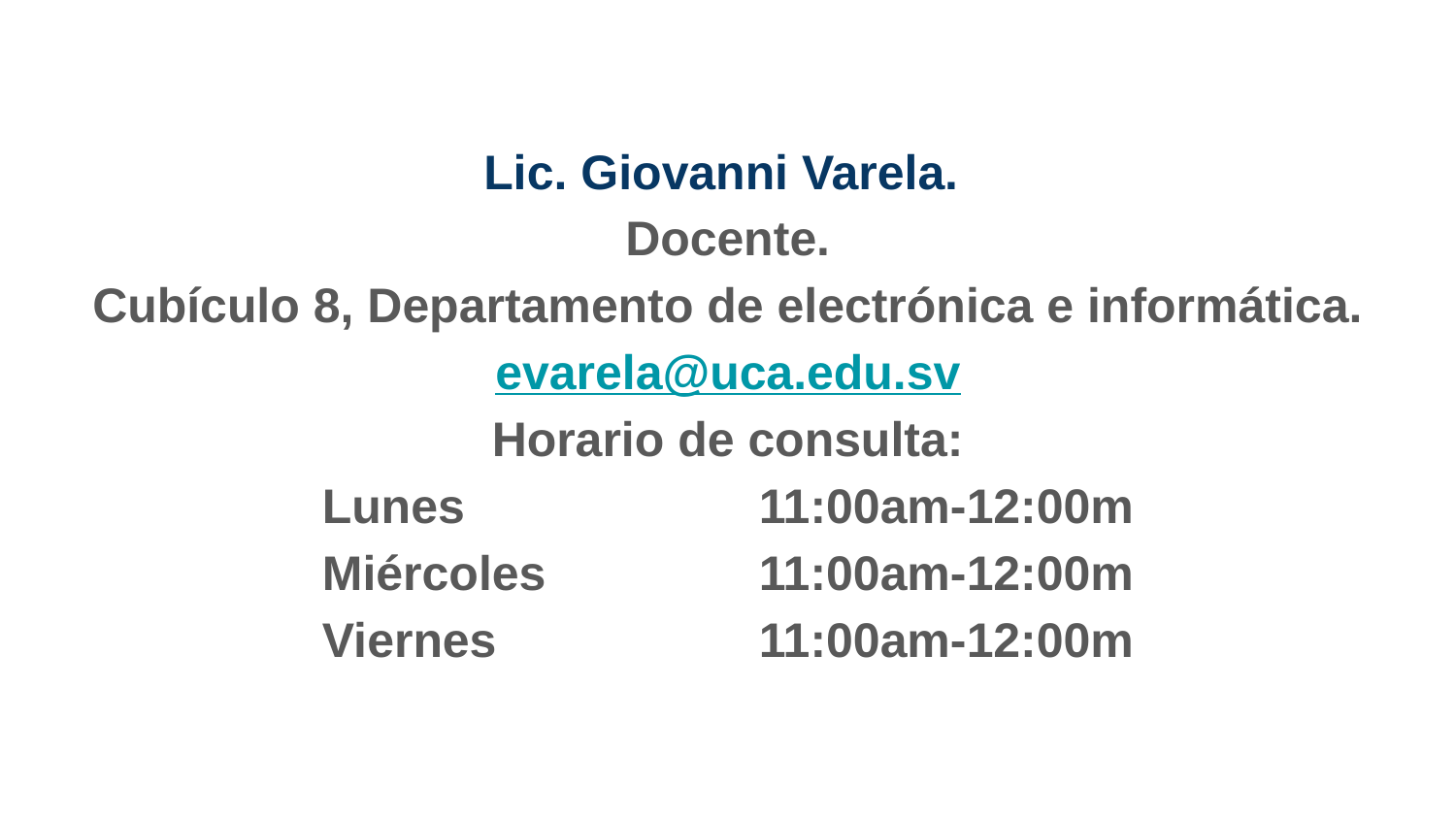

Lic. Giovanni Varela.
Docente.
Cubículo 8, Departamento de electrónica e informática.
evarela@uca.edu.sv
Horario de consulta:
Lunes			11:00am-12:00m
Miércoles		11:00am-12:00m
Viernes		11:00am-12:00m